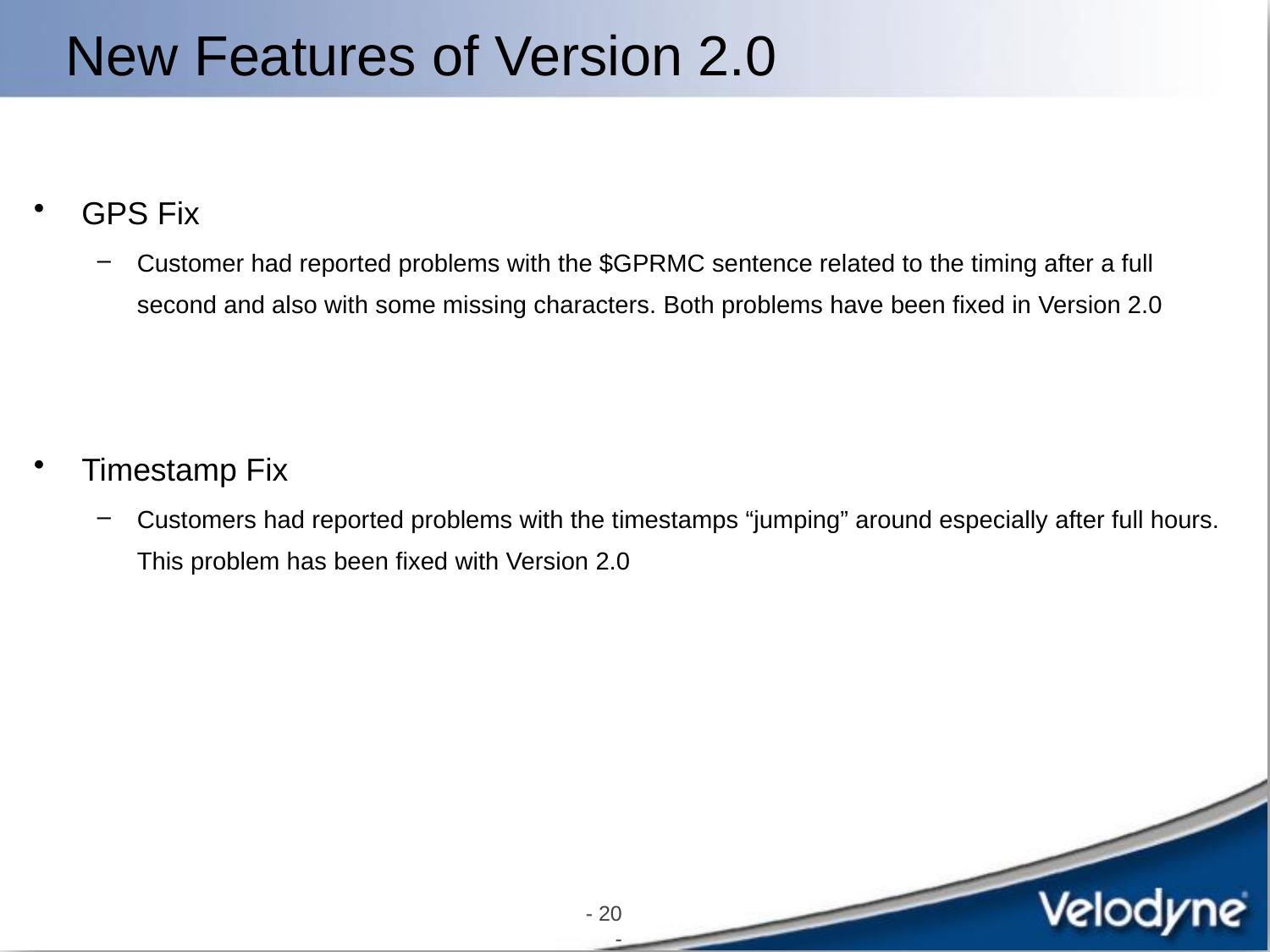

# New Features of Version 2.0

GPS Fix
Customer had reported problems with the $GPRMC sentence related to the timing after a full second and also with some missing characters. Both problems have been fixed in Version 2.0

Timestamp Fix
Customers had reported problems with the timestamps “jumping” around especially after full hours. This problem has been fixed with Version 2.0
- 20 -